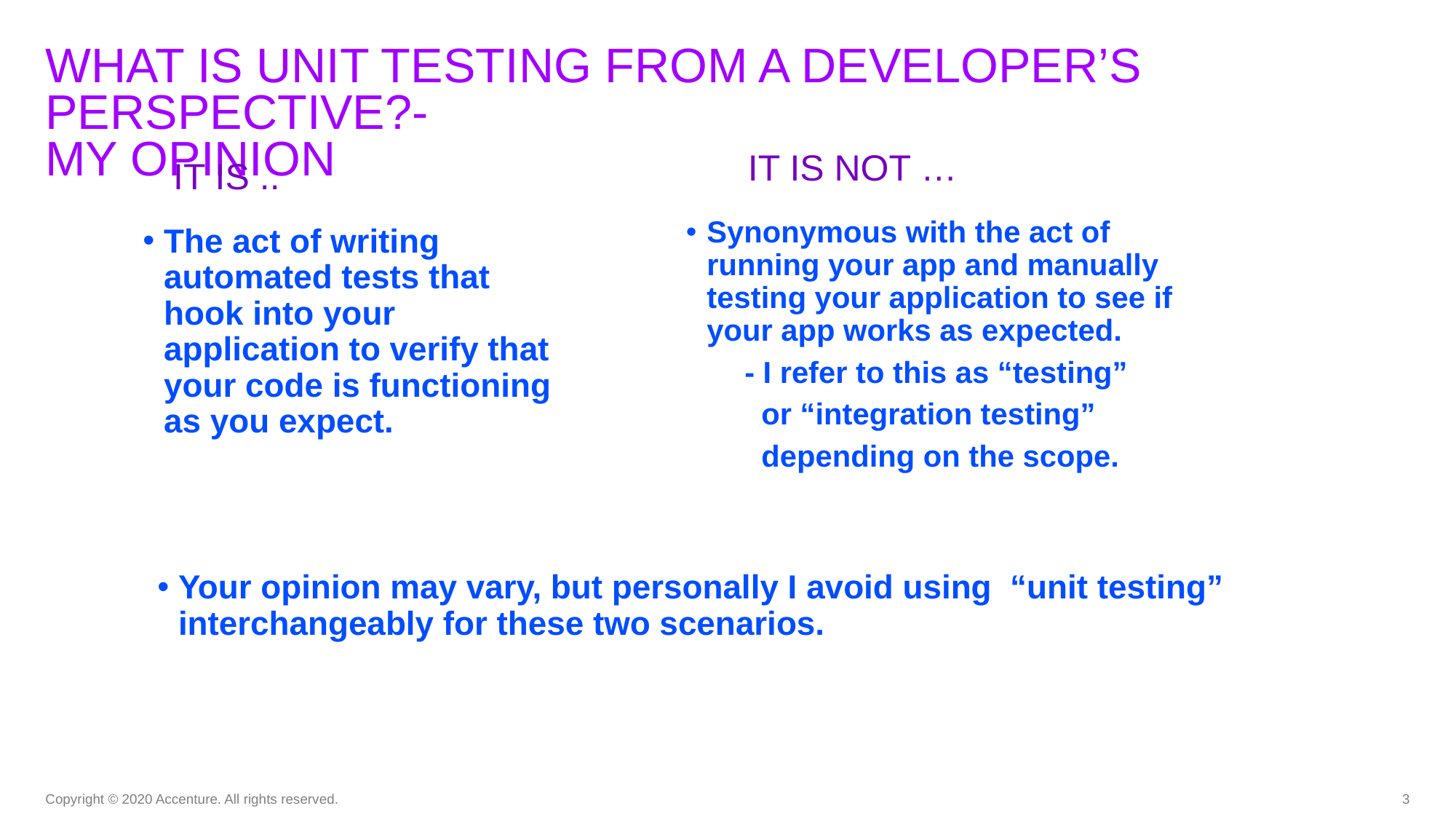

# What is unit testing from a developer’s perspective?- my opinion
It is not …
It is ..
Synonymous with the act of running your app and manually testing your application to see if your app works as expected.
       - I refer to this as “testing”
         or “integration testing”
         depending on the scope.
The act of writing automated tests that hook into your application to verify that your code is functioning as you expect.
Your opinion may vary, but personally I avoid using  “unit testing” interchangeably for these two scenarios.